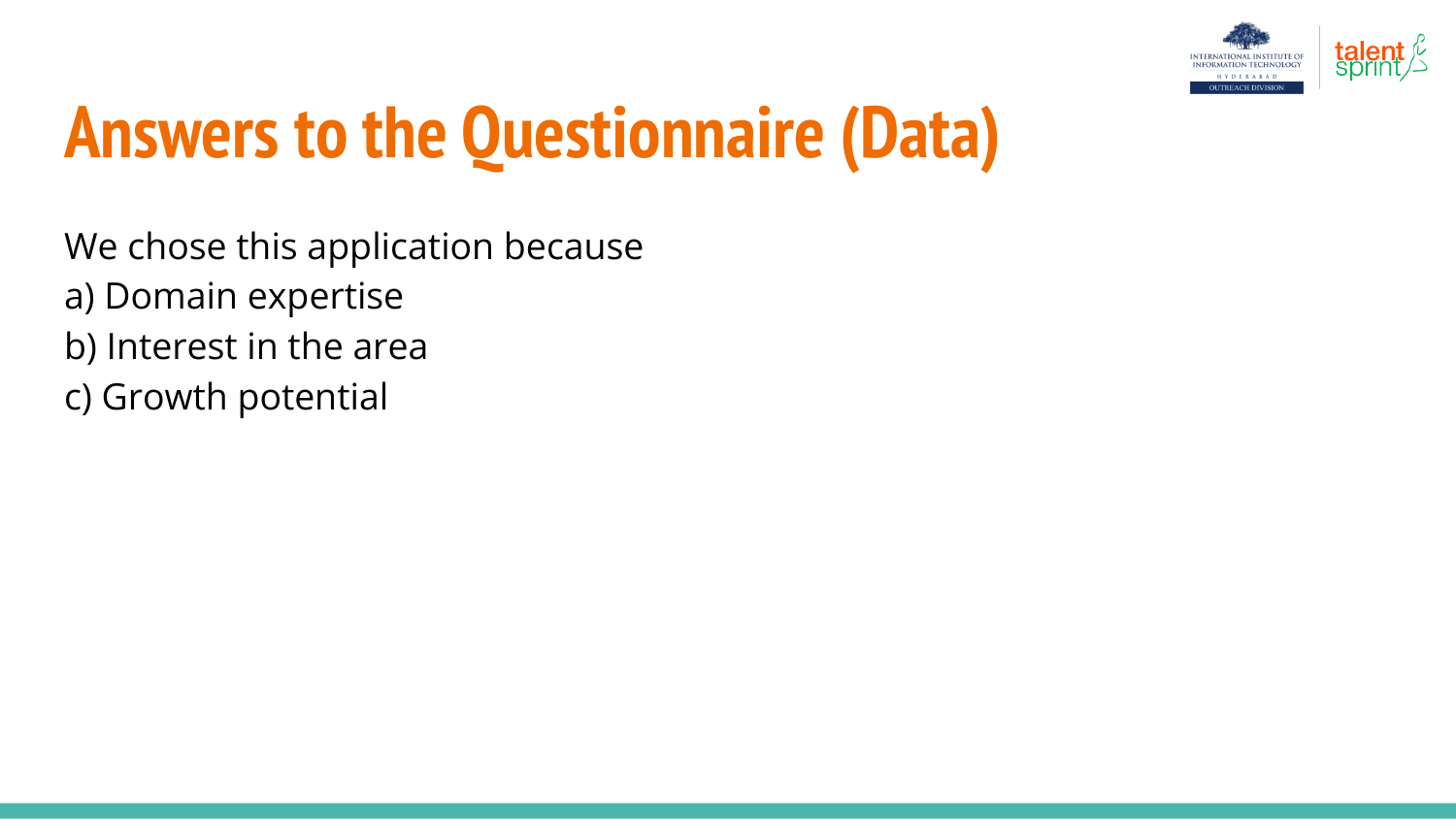

# Answers to the Questionnaire (Data)
We chose this application because
a) Domain expertise
b) Interest in the area
c) Growth potential